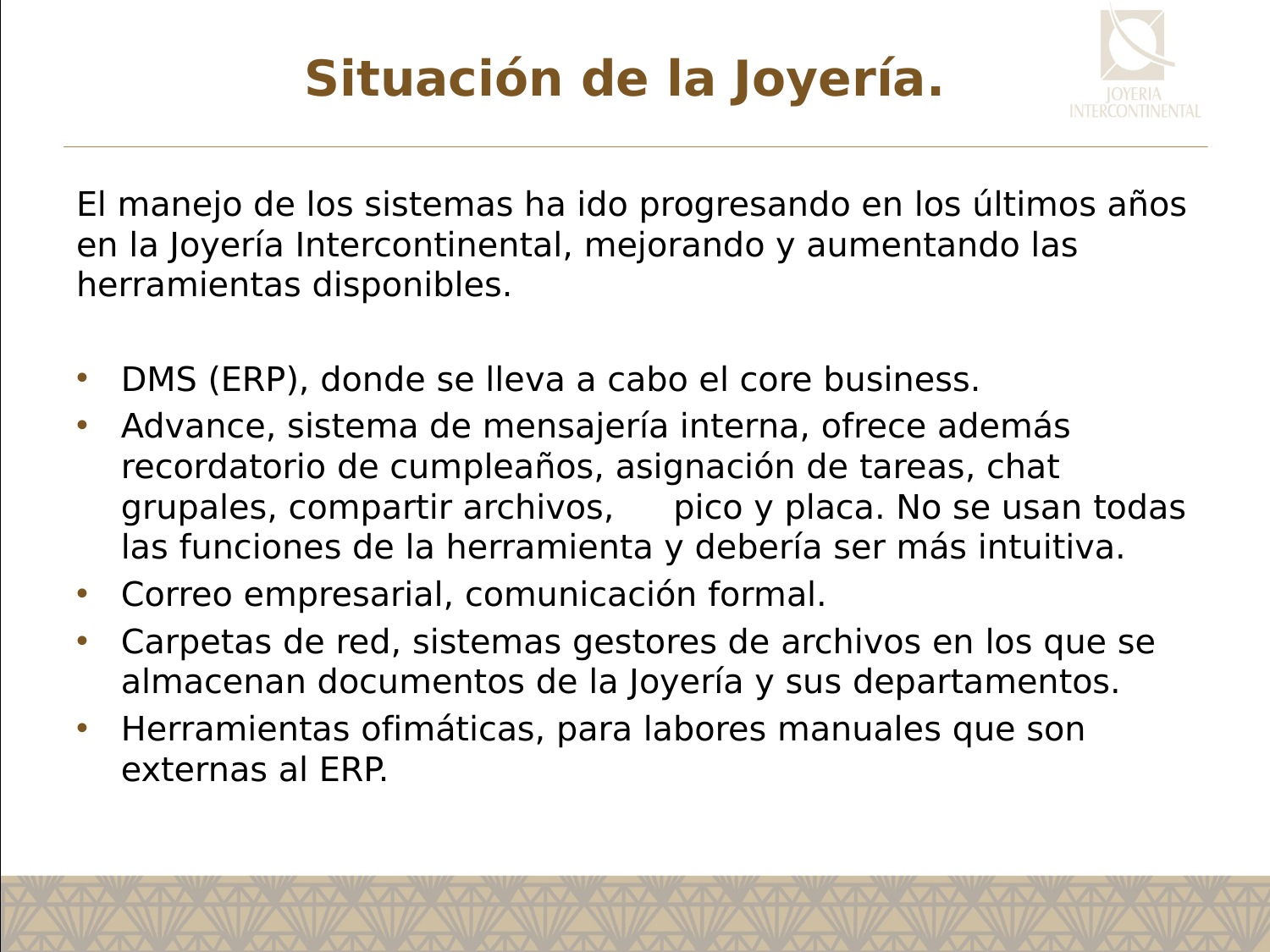

# Situación de la Joyería.
El manejo de los sistemas ha ido progresando en los últimos años en la Joyería Intercontinental, mejorando y aumentando las herramientas disponibles.

DMS (ERP), donde se lleva a cabo el core business.
Advance, sistema de mensajería interna, ofrece además recordatorio de cumpleaños, asignación de tareas, chat grupales, compartir archivos, 	pico y placa. No se usan todas las funciones de la herramienta y debería ser más intuitiva.
Correo empresarial, comunicación formal.
Carpetas de red, sistemas gestores de archivos en los que se almacenan documentos de la Joyería y sus departamentos.
Herramientas ofimáticas, para labores manuales que son externas al ERP.